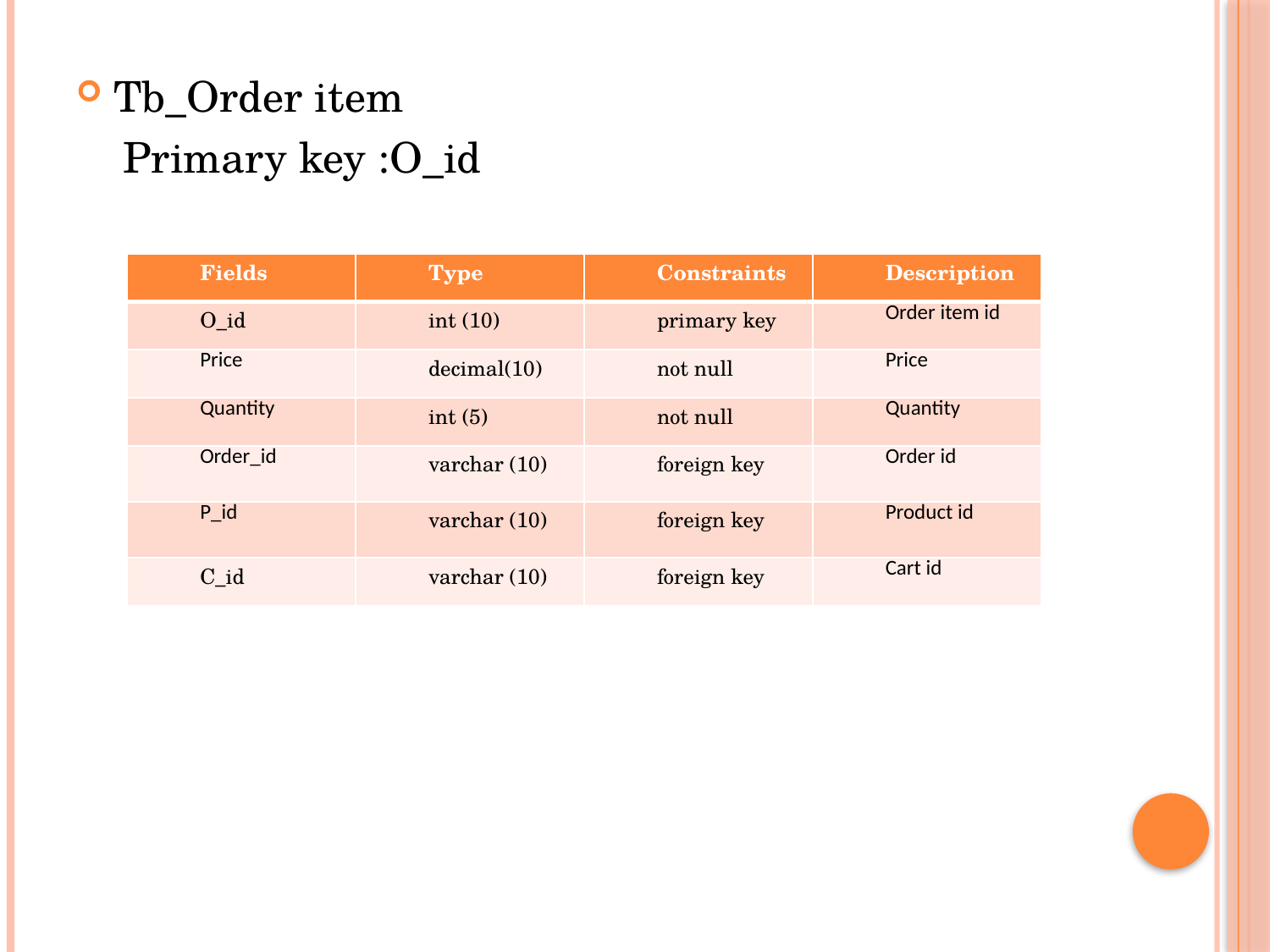

Tb_Order item
    Primary key :O_id
| Fields | Type | Constraints | Description |
| --- | --- | --- | --- |
| O\_id | int (10) | primary key | Order item id |
| Price | decimal(10) | not null | Price |
| Quantity | int (5) | not null | Quantity |
| Order\_id | varchar (10) | foreign key | Order id |
| P\_id | varchar (10) | foreign key | Product id |
| C\_id | varchar (10) | foreign key | Cart id |